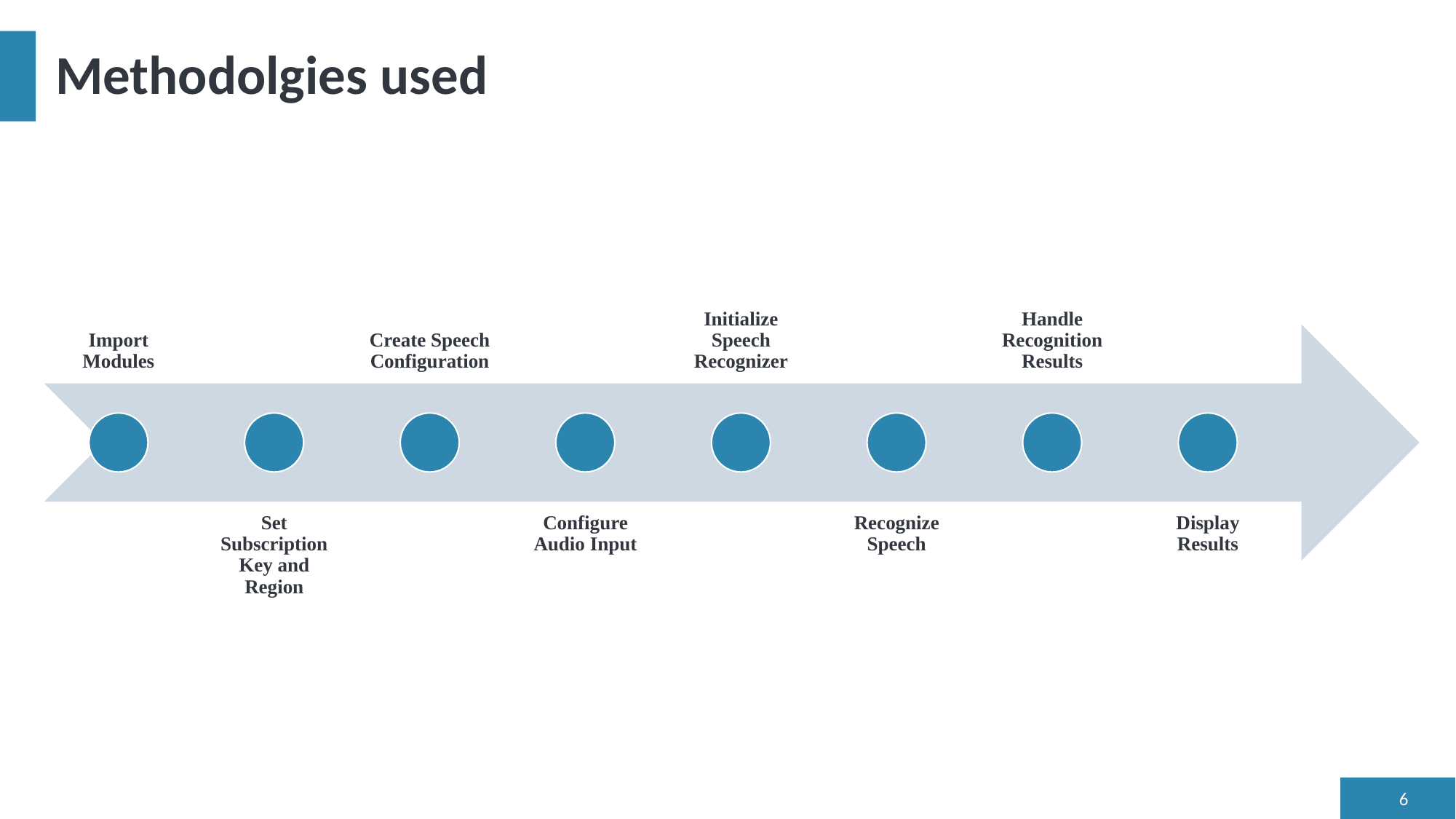

# Methodolgies used
Import Modules
Set Subscription Key and Region
Create Speech Configuration
Configure Audio Input
Initialize Speech Recognizer
Recognize Speech
Handle Recognition Results
Display Results
6